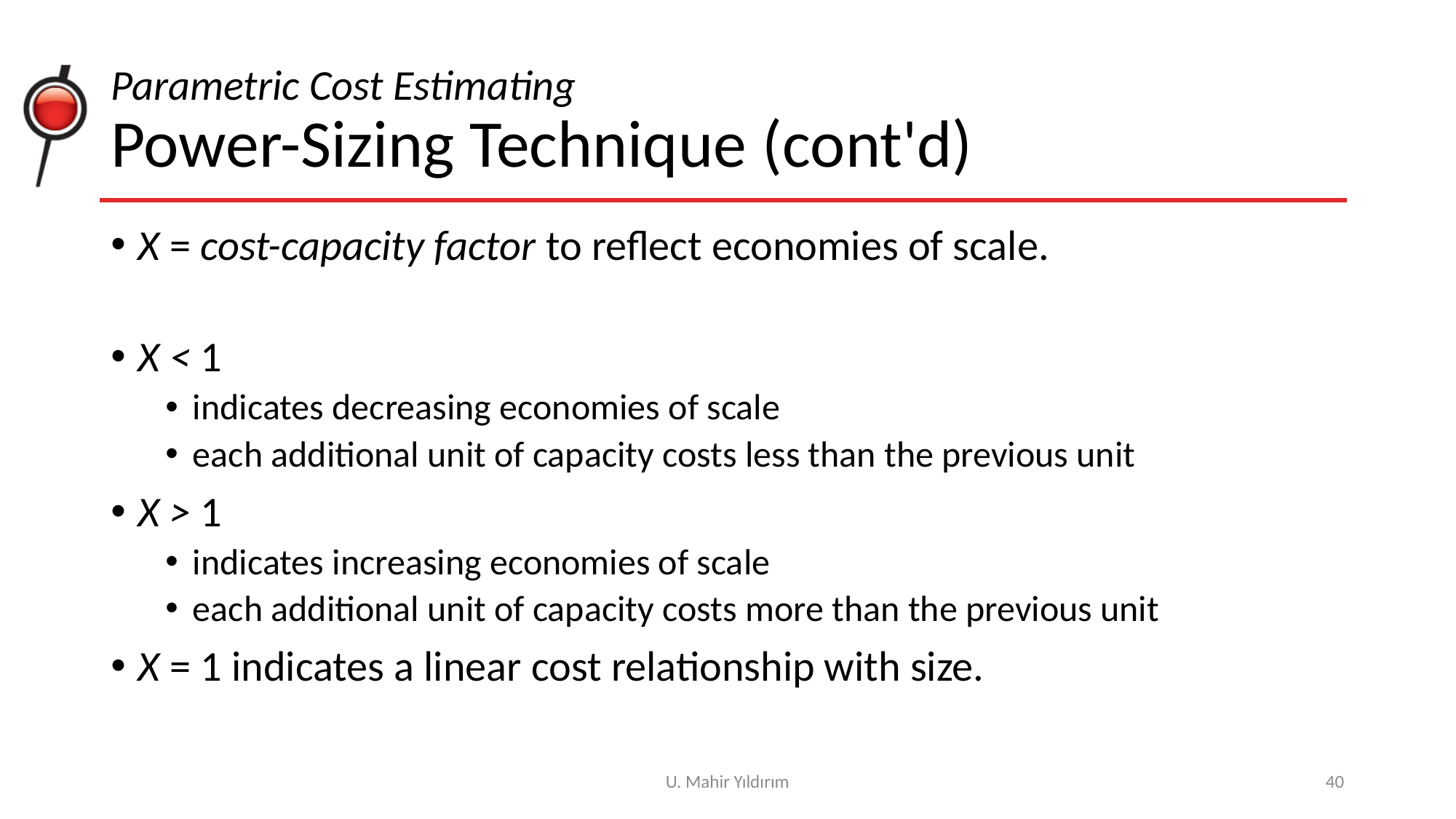

# Parametric Cost Estimating Power-Sizing Technique (cont'd)
X = cost-capacity factor to reflect economies of scale.
X < 1
indicates decreasing economies of scale
each additional unit of capacity costs less than the previous unit
X > 1
indicates increasing economies of scale
each additional unit of capacity costs more than the previous unit
X = 1 indicates a linear cost relationship with size.
U. Mahir Yıldırım
40